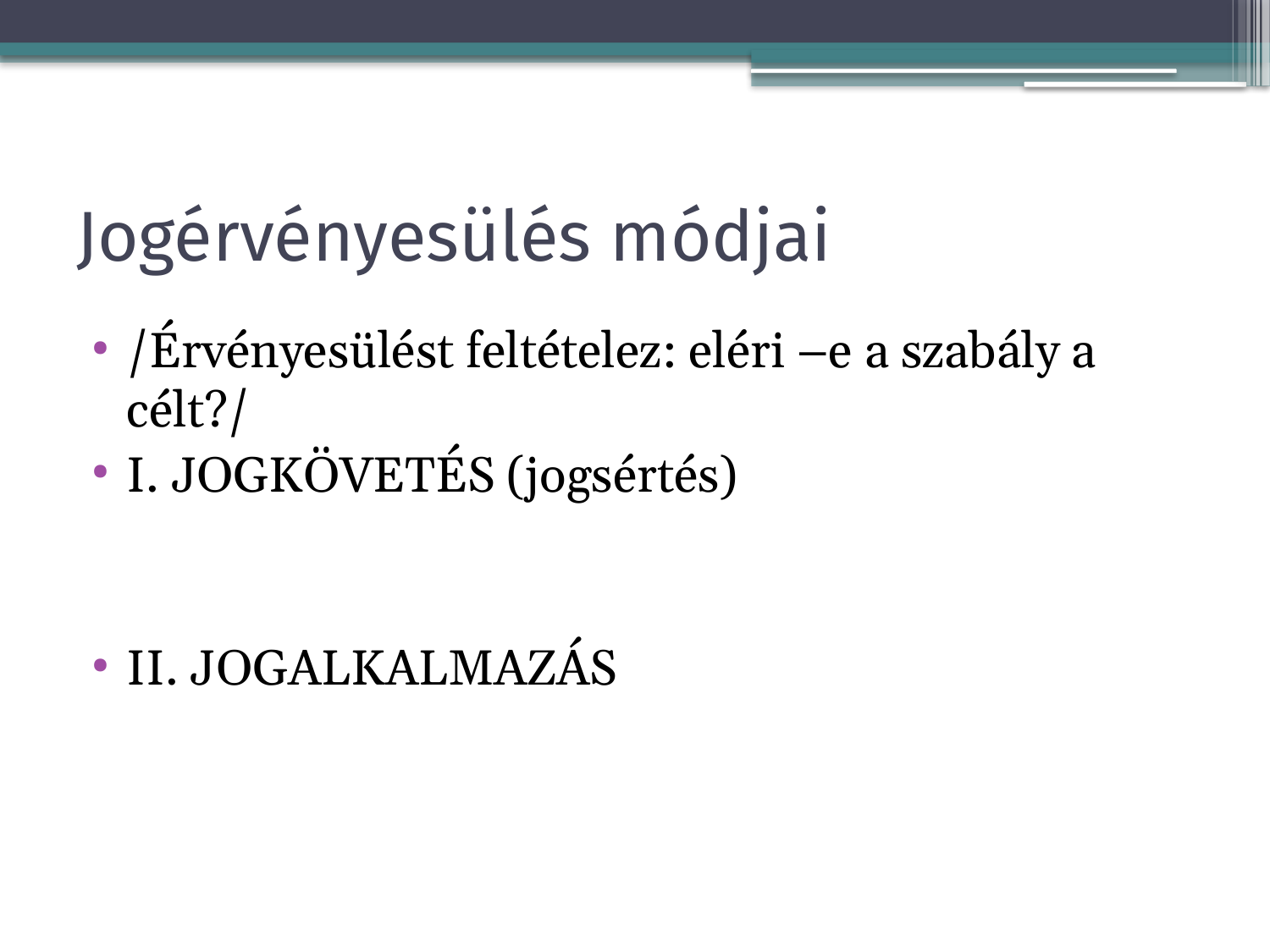

# Jogérvényesülés módjai
/Érvényesülést feltételez: eléri –e a szabály a célt?/
I. JOGKÖVETÉS (jogsértés)

II. JOGALKALMAZÁS